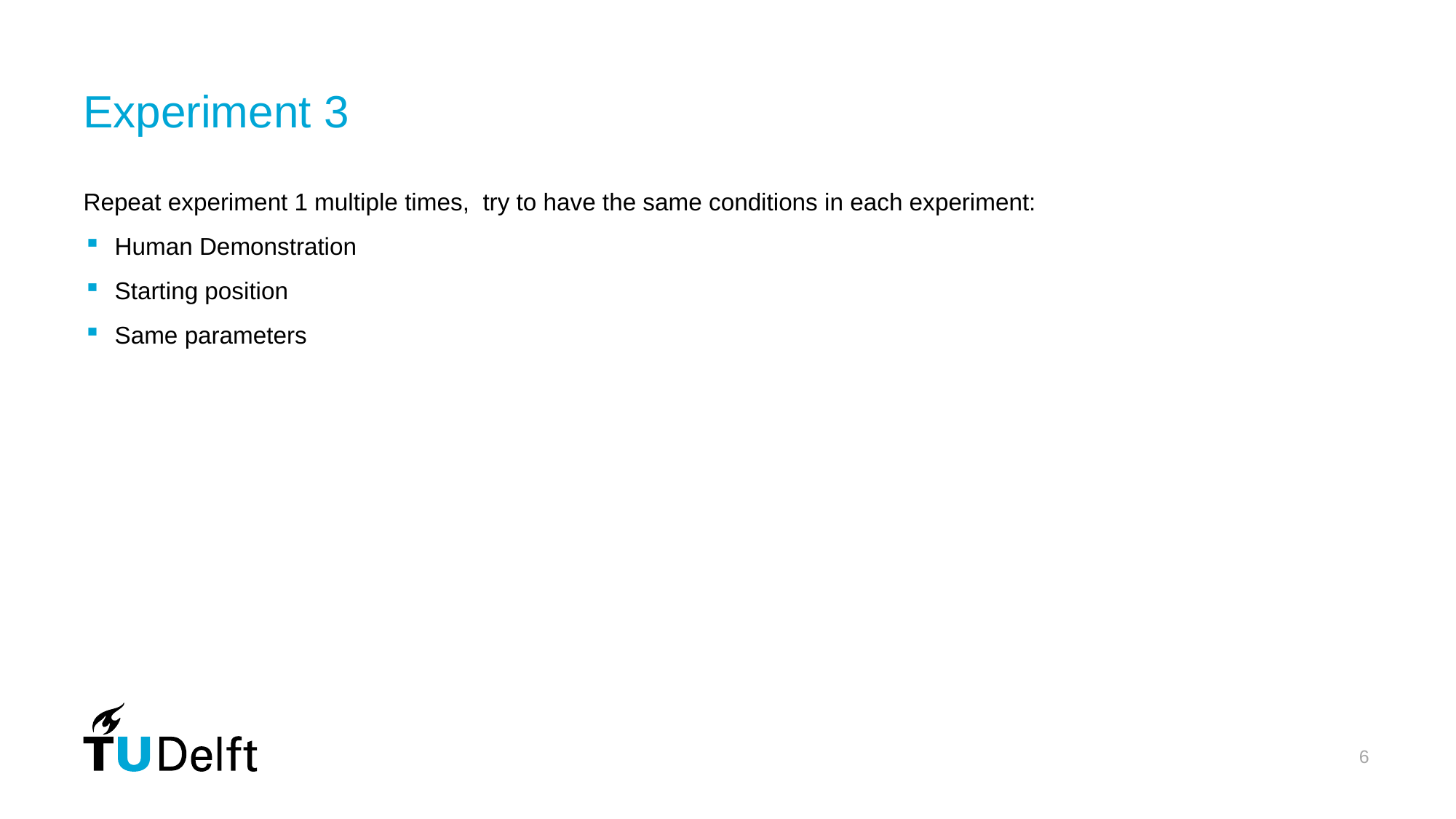

# Experiment 3
Repeat experiment 1 multiple times,  try to have the same conditions in each experiment:
Human Demonstration
Starting position
Same parameters
6